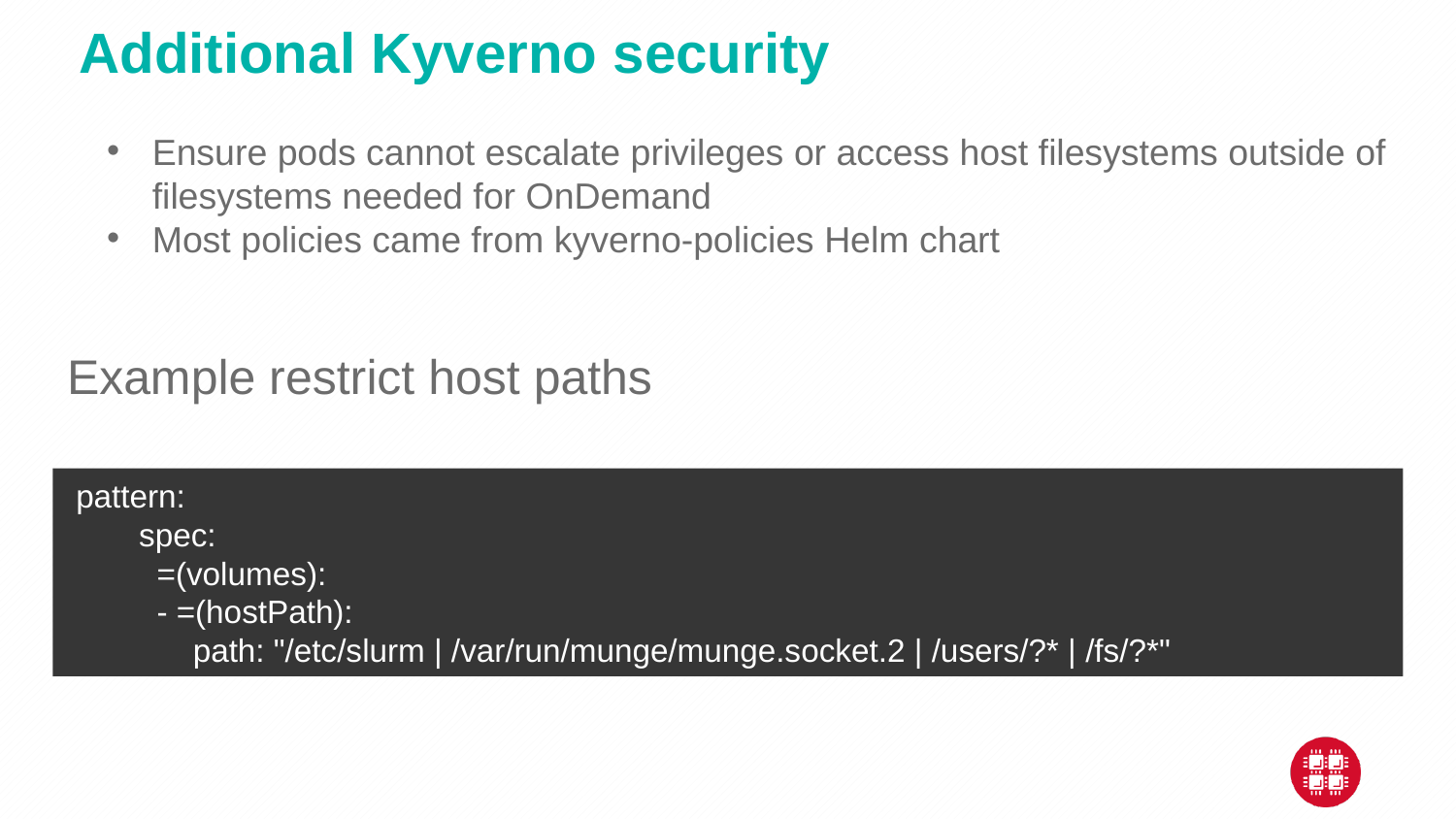

Additional Kyverno security
Ensure pods cannot escalate privileges or access host filesystems outside of filesystems needed for OnDemand
Most policies came from kyverno-policies Helm chart
Example restrict host paths
 pattern:
        spec:
          =(volumes):
          - =(hostPath):
              path: "/etc/slurm | /var/run/munge/munge.socket.2 | /users/?* | /fs/?*"